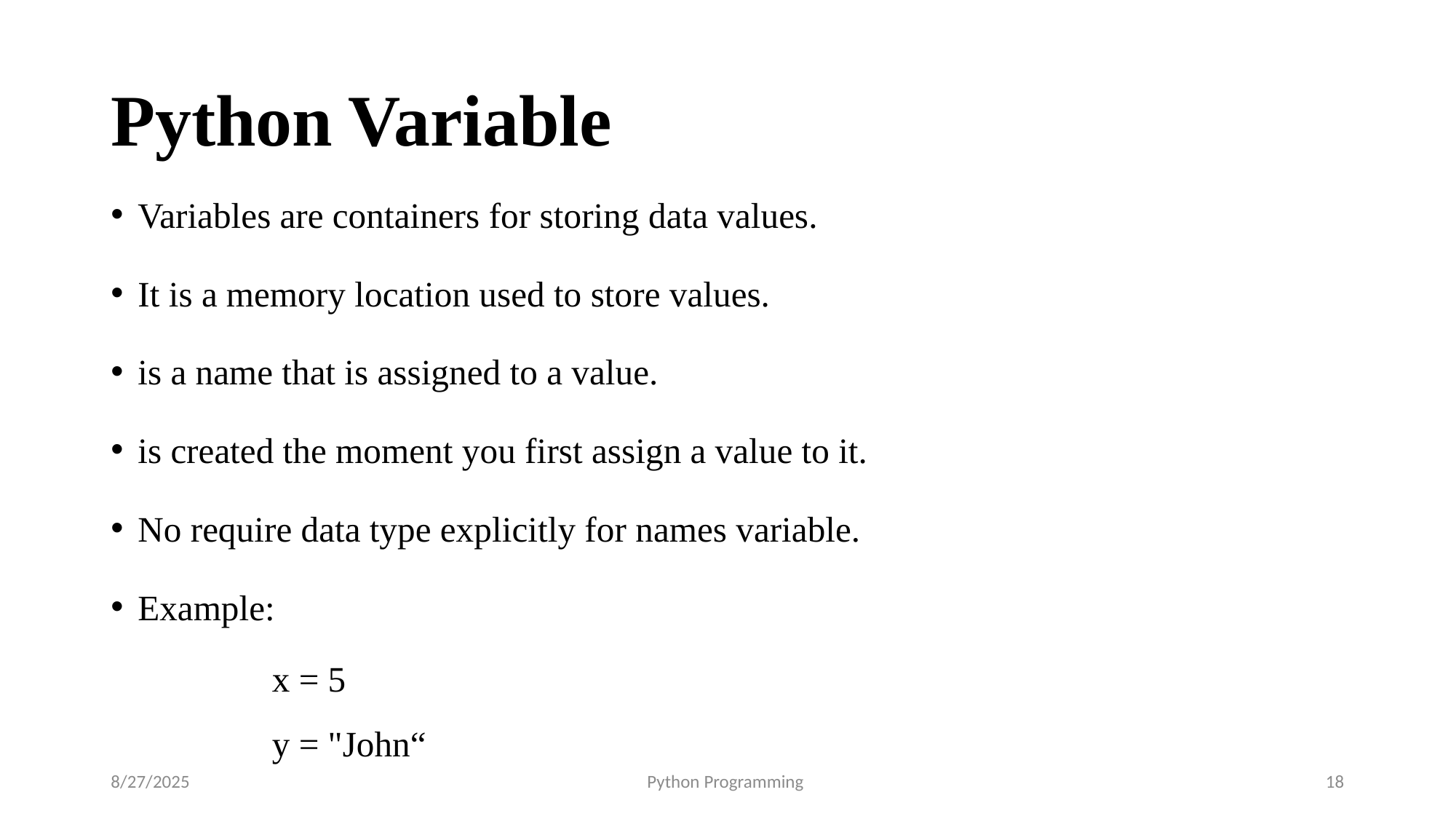

# Python Variable
Variables are containers for storing data values.
It is a memory location used to store values.
is a name that is assigned to a value.
is created the moment you first assign a value to it.
No require data type explicitly for names variable.
Example:
x = 5
y = "John“

8/27/2025
Python Programming
18